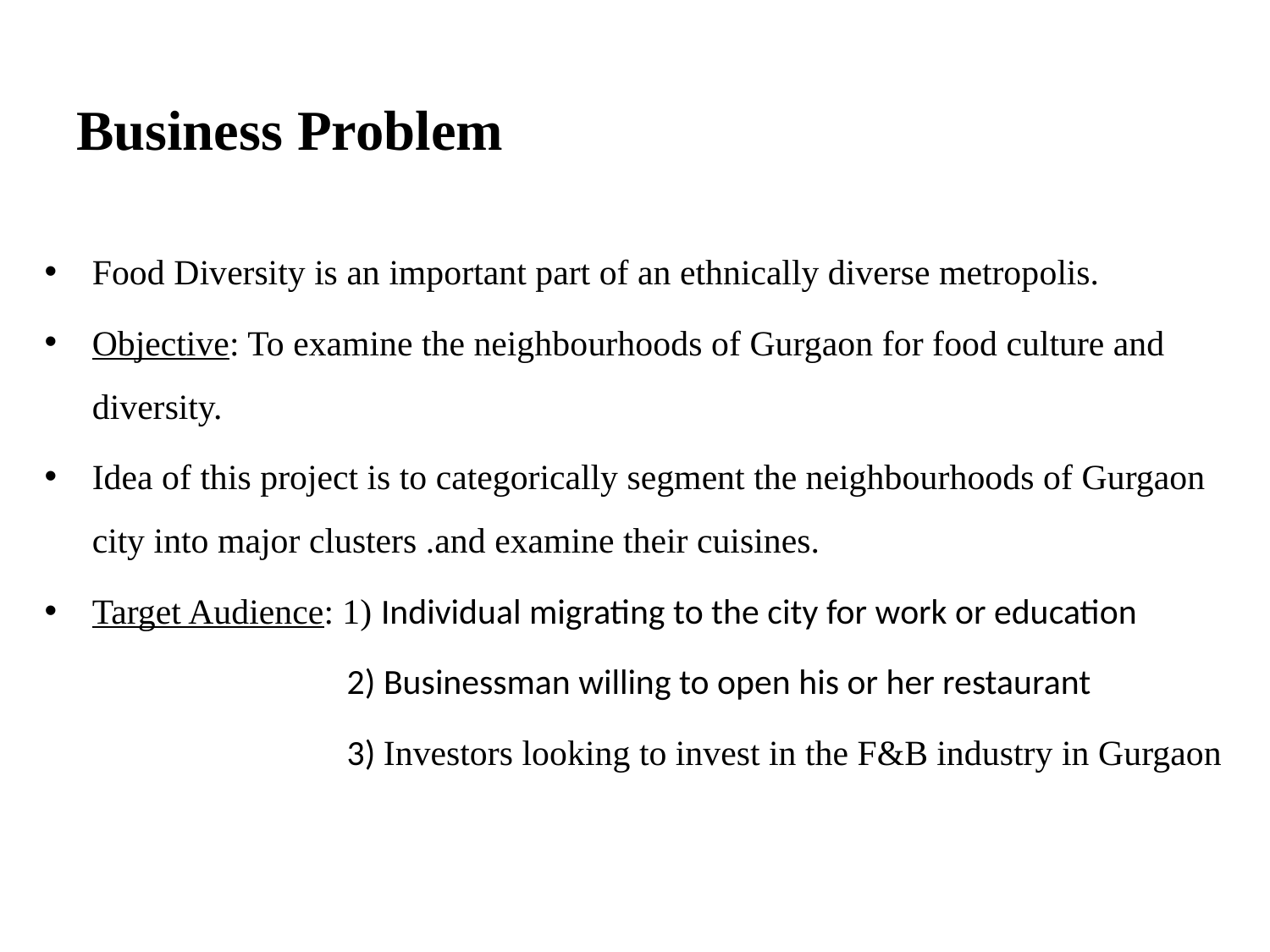

# Business Problem
Food Diversity is an important part of an ethnically diverse metropolis.
Objective: To examine the neighbourhoods of Gurgaon for food culture and diversity.
Idea of this project is to categorically segment the neighbourhoods of Gurgaon city into major clusters .and examine their cuisines.
Target Audience: 1) Individual migrating to the city for work or education
		      2) Businessman willing to open his or her restaurant
		      3) Investors looking to invest in the F&B industry in Gurgaon